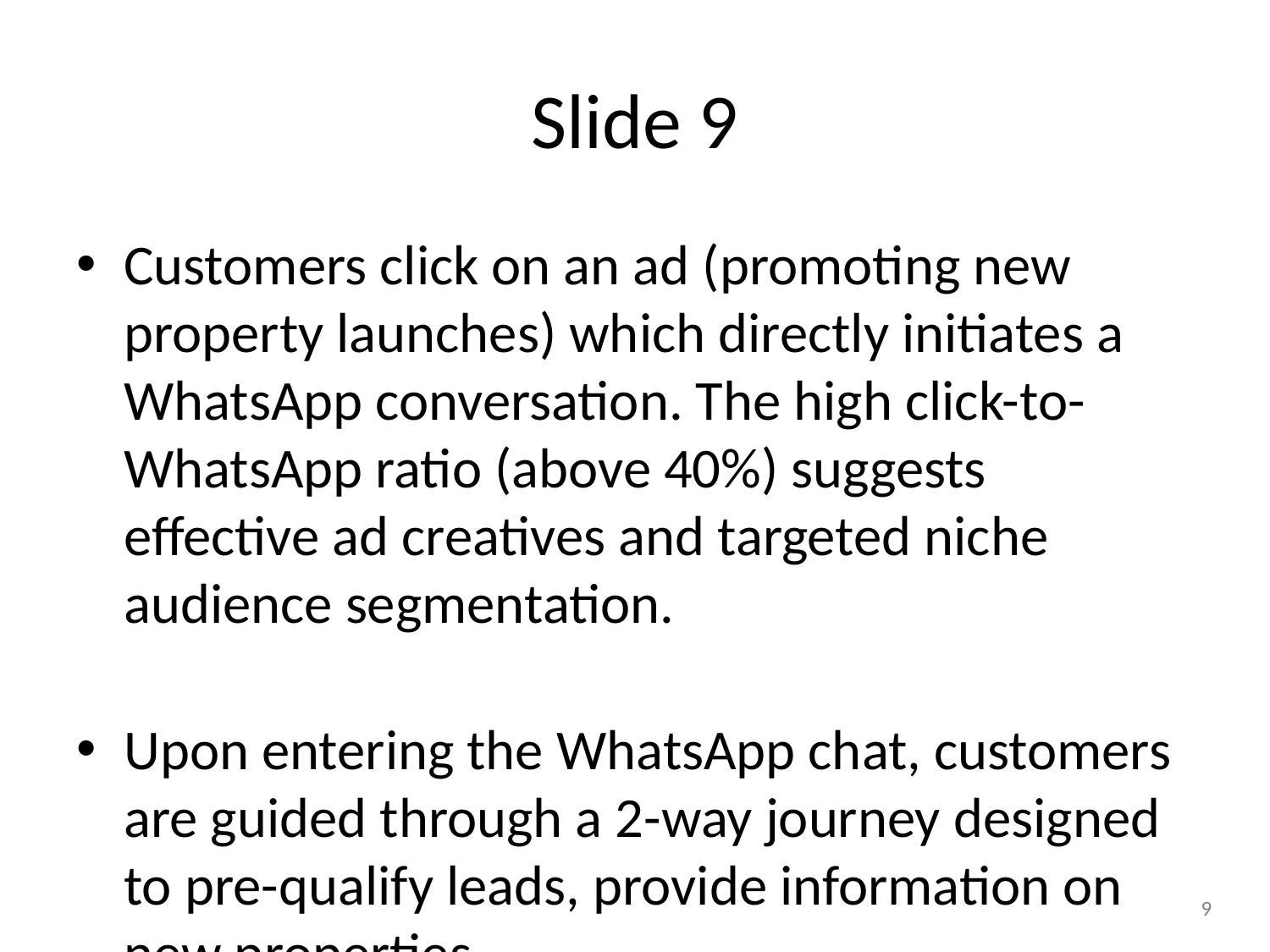

# Slide 9
Customers click on an ad (promoting new property launches) which directly initiates a WhatsApp conversation. The high click-to-WhatsApp ratio (above 40%) suggests effective ad creatives and targeted niche audience segmentation.
Upon entering the WhatsApp chat, customers are guided through a 2-way journey designed to pre-qualify leads, provide information on new properties.
The qualified leads and their segmented data are then fed into Danube's CRM, which are picked up by their sales teams to intervene for further interaction and conversion.
Customer Facing
22%
~24%
Reduced CPL
Growth in leads captured month-on-month
Danube Properties leverages Click to Chat Ads for better lead qualification and nurture
~44%
Lead to qualified lead ratio
9